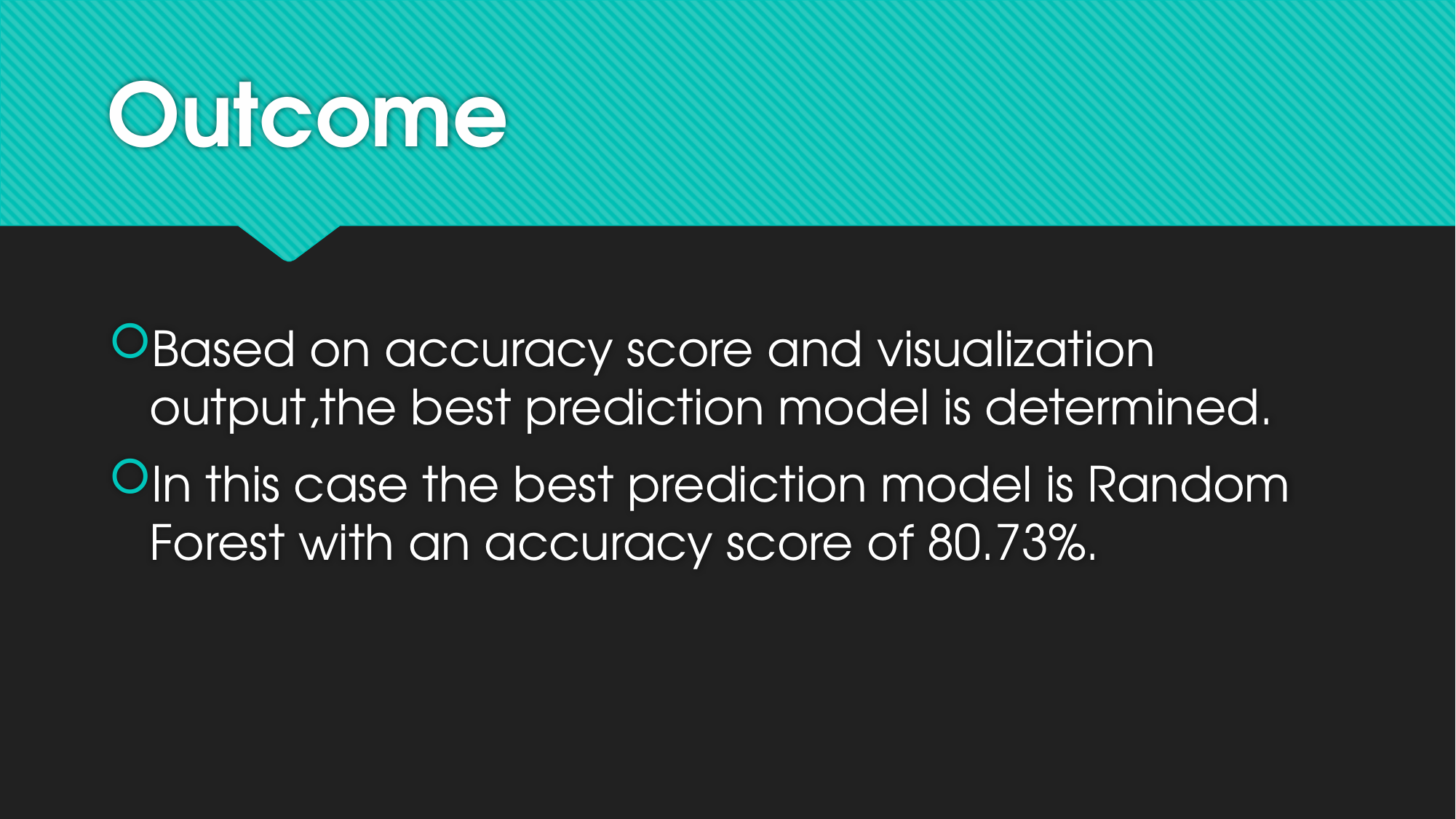

# Outcome
Based on accuracy score and visualization output,the best prediction model is determined.
In this case the best prediction model is Random Forest with an accuracy score of 80.73%.